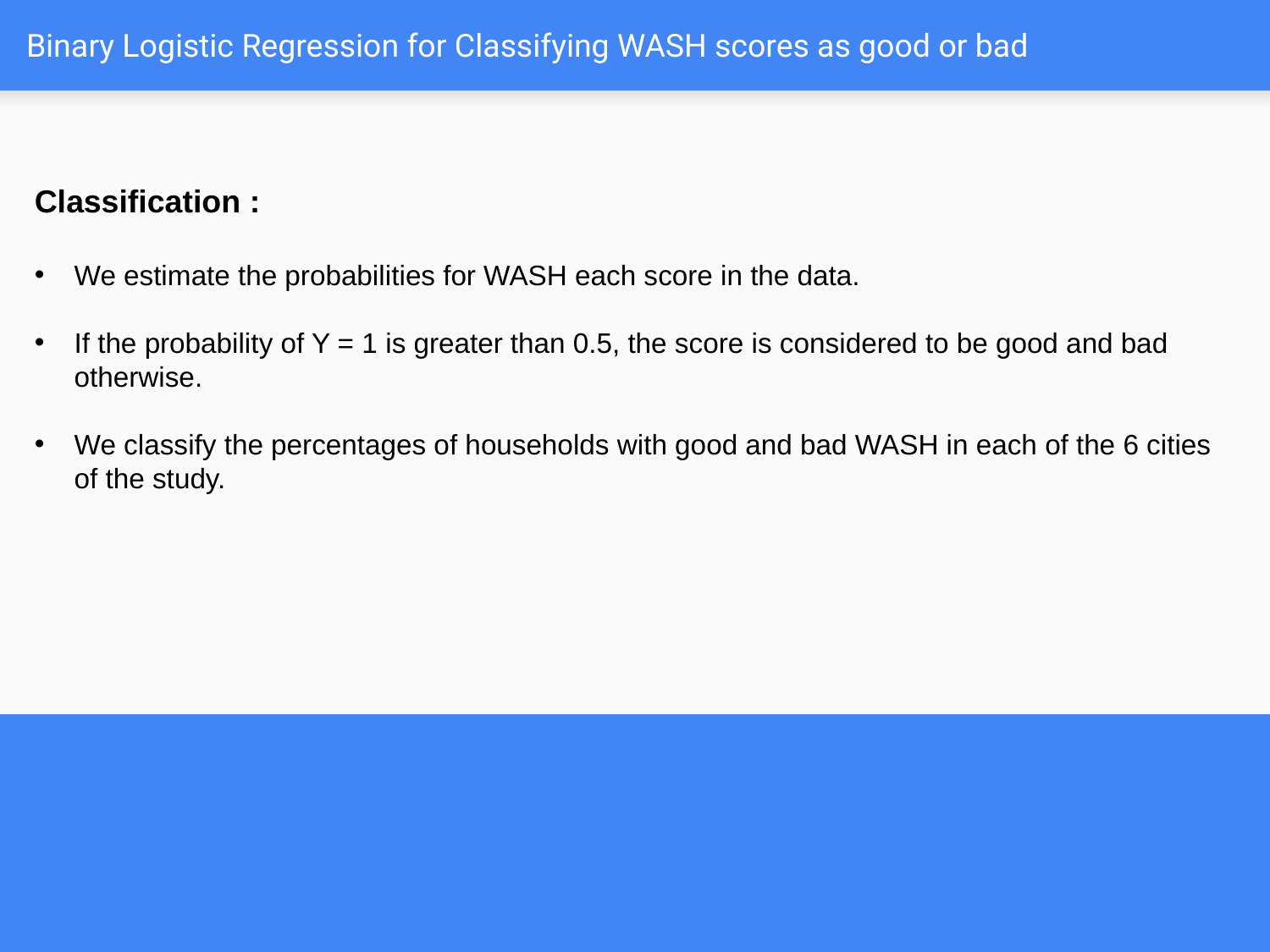

# Binary Logistic Regression for Classifying WASH scores as good or bad
Classification :

We estimate the probabilities for WASH each score in the data.

If the probability of Y = 1 is greater than 0.5, the score is considered to be good and bad otherwise.

We classify the percentages of households with good and bad WASH in each of the 6 cities of the study.